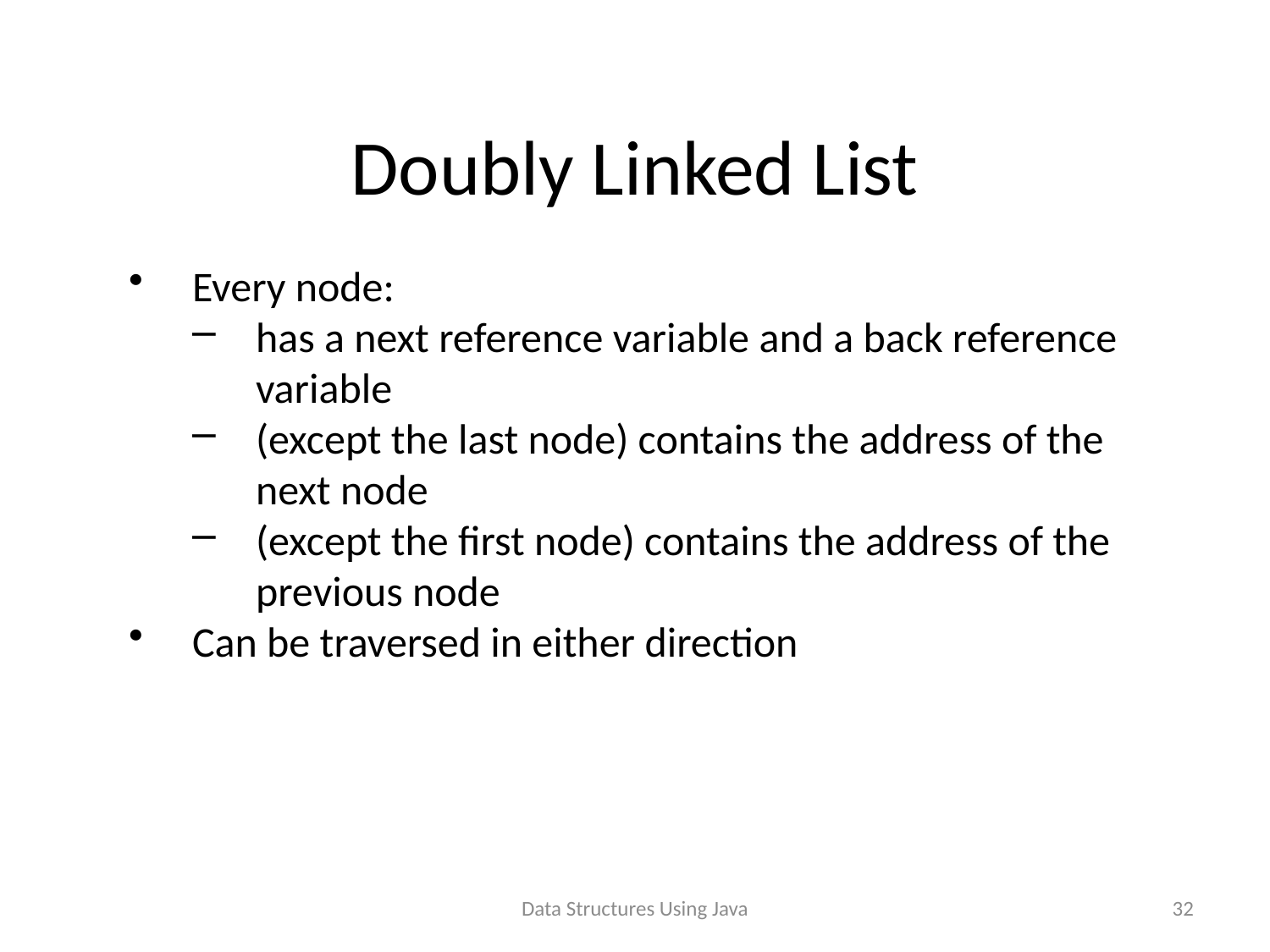

# Doubly Linked List

Every node:
has a next reference variable and a back reference variable
(except the last node) contains the address of the next node
(except the first node) contains the address of the previous node
Can be traversed in either direction
Data Structures Using Java
32